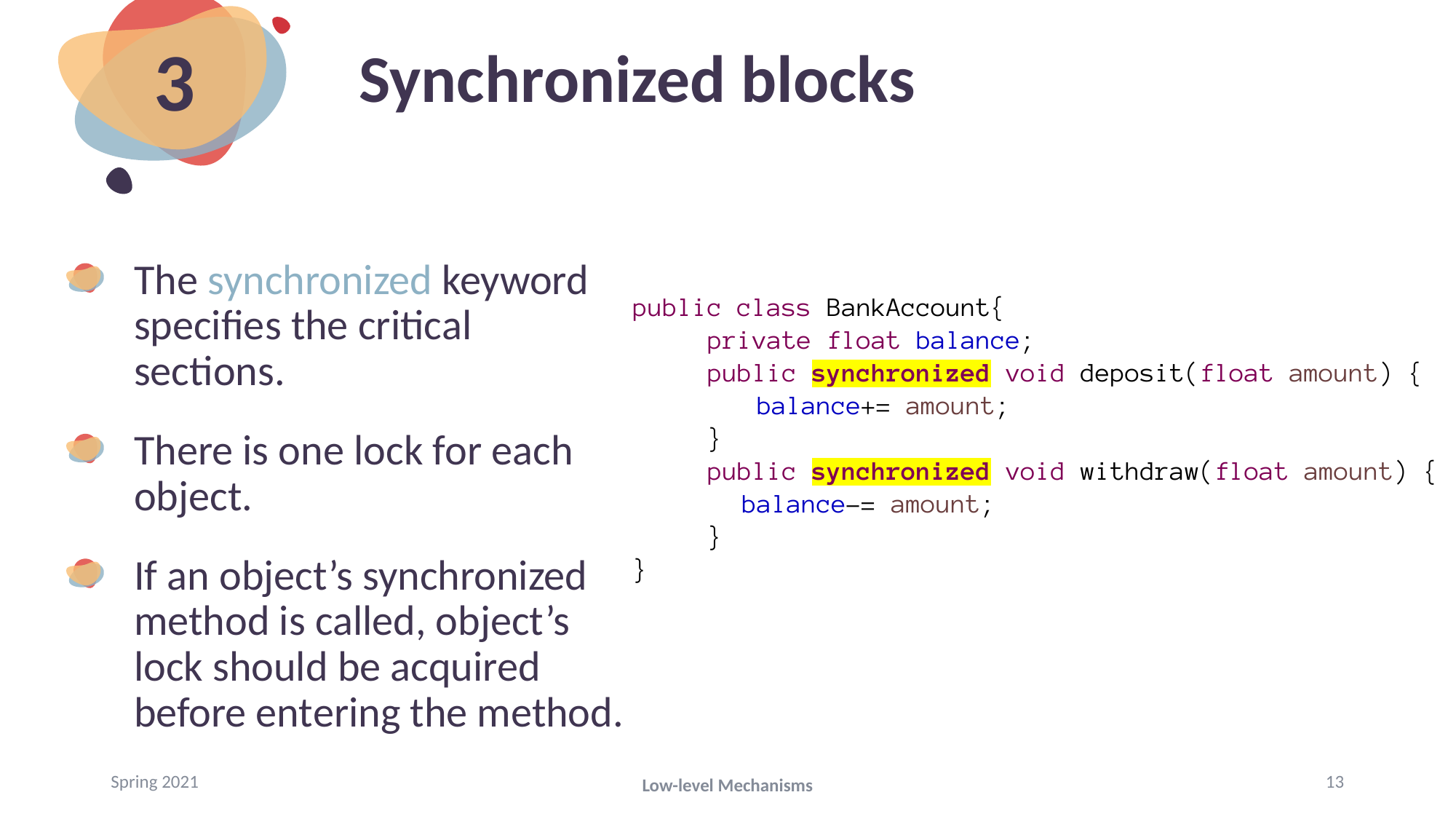

# Synchronized blocks
3
The synchronized keyword specifies the critical sections.
There is one lock for each object.
If an object’s synchronized method is called, object’s lock should be acquired before entering the method.
public class BankAccount{
     private float balance;
     public synchronized void deposit(float amount) {
	 balance+= amount;
     }
     public synchronized void withdraw(float amount) {
	balance-= amount;
     }
}
Spring 2021
13
Low-level Mechanisms